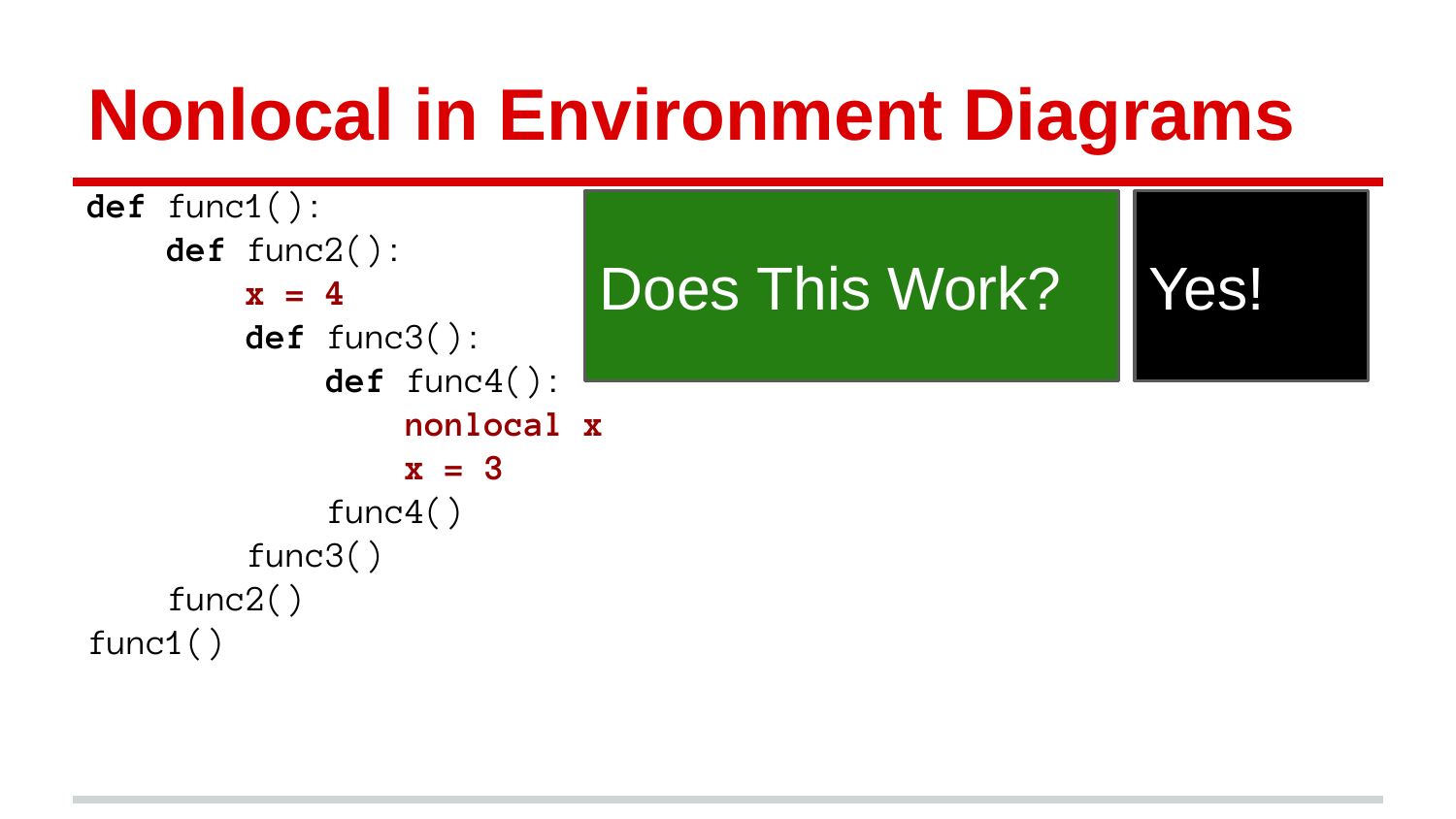

# Nonlocal in Environment Diagrams
def func1():
    def func2():
        x = 4
        def func3():
            def func4():
                nonlocal x
                x = 3
            func4()
        func3()
    func2()
func1()

Does This Work?
Yes!